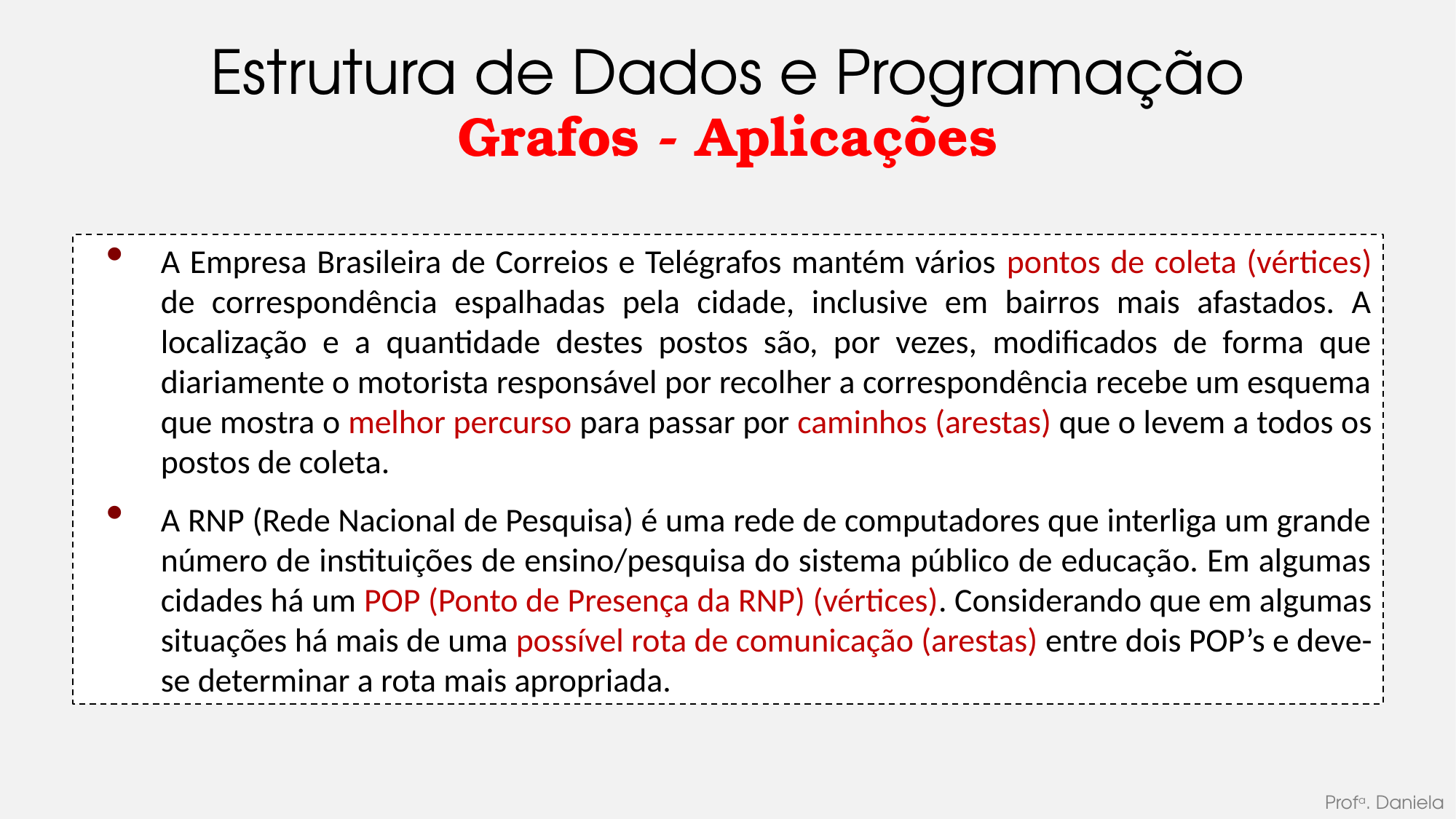

Estrutura de Dados e Programação

Grafos - Aplicações

A Empresa Brasileira de Correios e Telégrafos mantém vários pontos de coleta (vértices) de correspondência espalhadas pela cidade, inclusive em bairros mais afastados. A localização e a quantidade destes postos são, por vezes, modificados de forma que diariamente o motorista responsável por recolher a correspondência recebe um esquema que mostra o melhor percurso para passar por caminhos (arestas) que o levem a todos os postos de coleta.
A RNP (Rede Nacional de Pesquisa) é uma rede de computadores que interliga um grande número de instituições de ensino/pesquisa do sistema público de educação. Em algumas cidades há um POP (Ponto de Presença da RNP) (vértices). Considerando que em algumas situações há mais de uma possível rota de comunicação (arestas) entre dois POP’s e deve-se determinar a rota mais apropriada.
Profa. Daniela